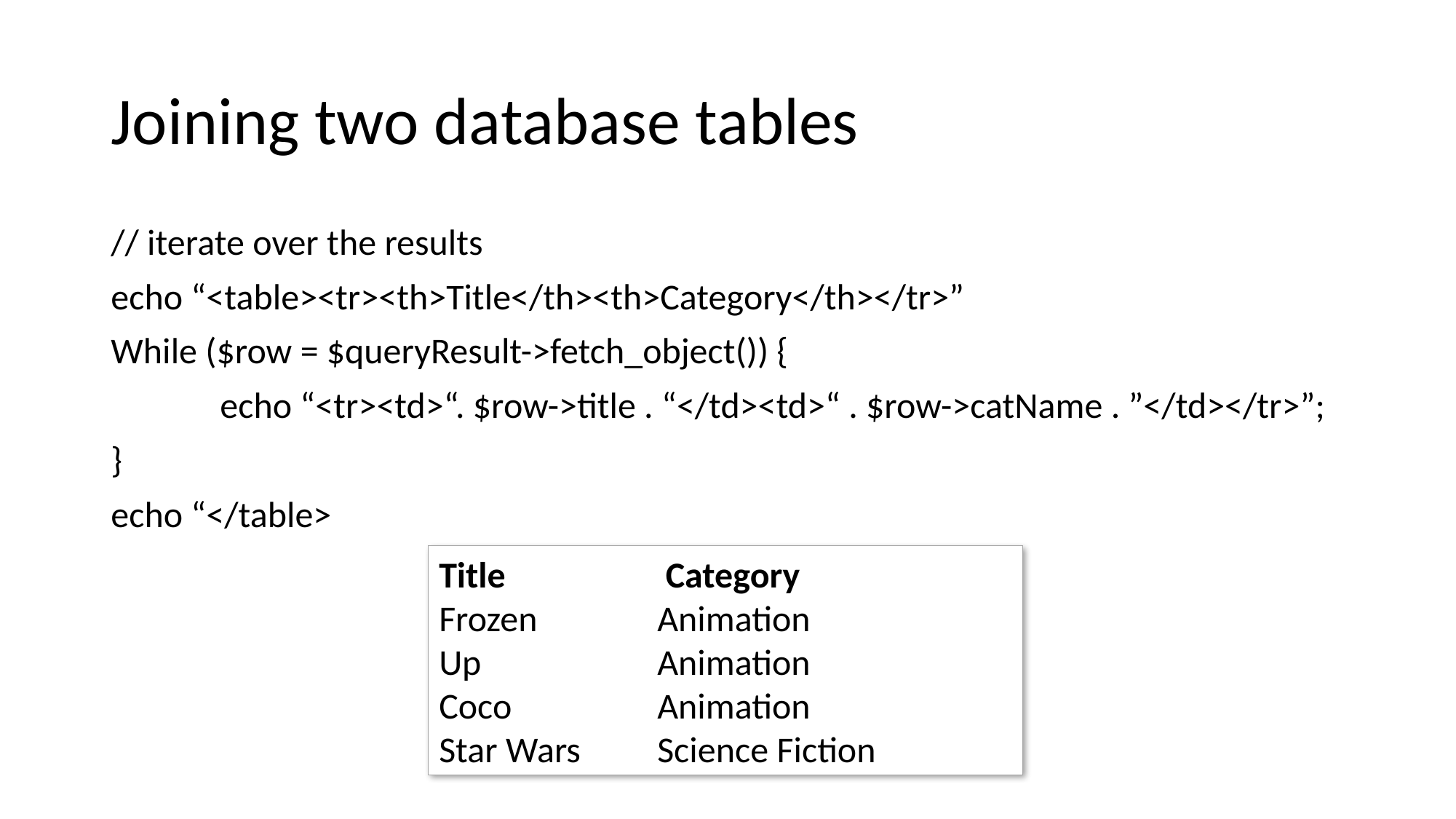

# Joining two database tables
// iterate over the results
echo “<table><tr><th>Title</th><th>Category</th></tr>”
While ($row = $queryResult->fetch_object()) {
	echo “<tr><td>“. $row->title . “</td><td>“ . $row->catName . ”</td></tr>”;
}
echo “</table>

Title		 Category
Frozen 		Animation
Up  		Animation
Coco 		Animation
Star Wars 	Science Fiction